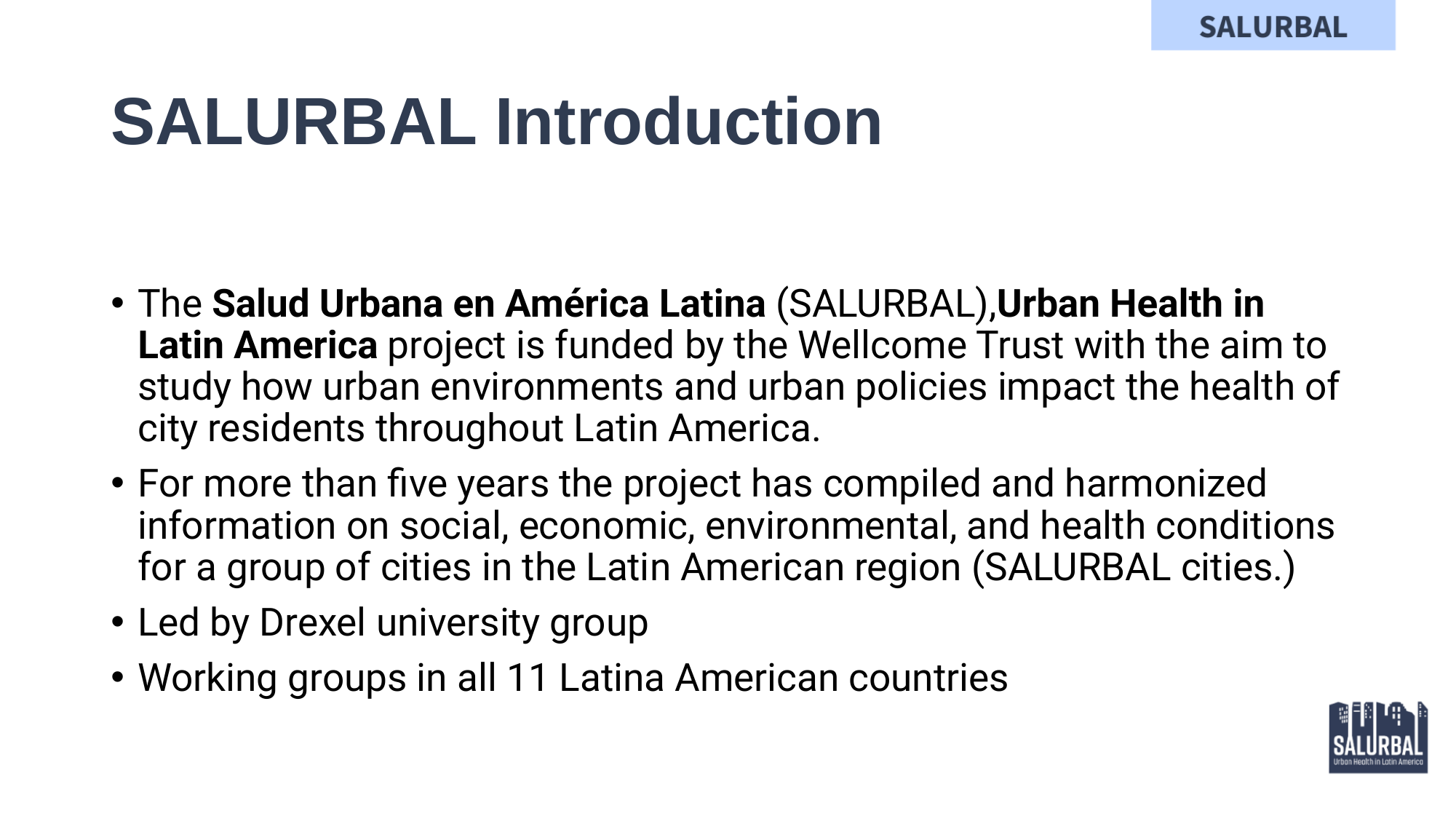

# SALURBAL Introduction

The Salud Urbana en América Latina (SALURBAL),Urban Health in Latin America project is funded by the Wellcome Trust with the aim to study how urban environments and urban policies impact the health of city residents throughout Latin America.
For more than five years the project has compiled and harmonized information on social, economic, environmental, and health conditions for a group of cities in the Latin American region (SALURBAL cities.)
Led by Drexel university group
Working groups in all 11 Latina American countries